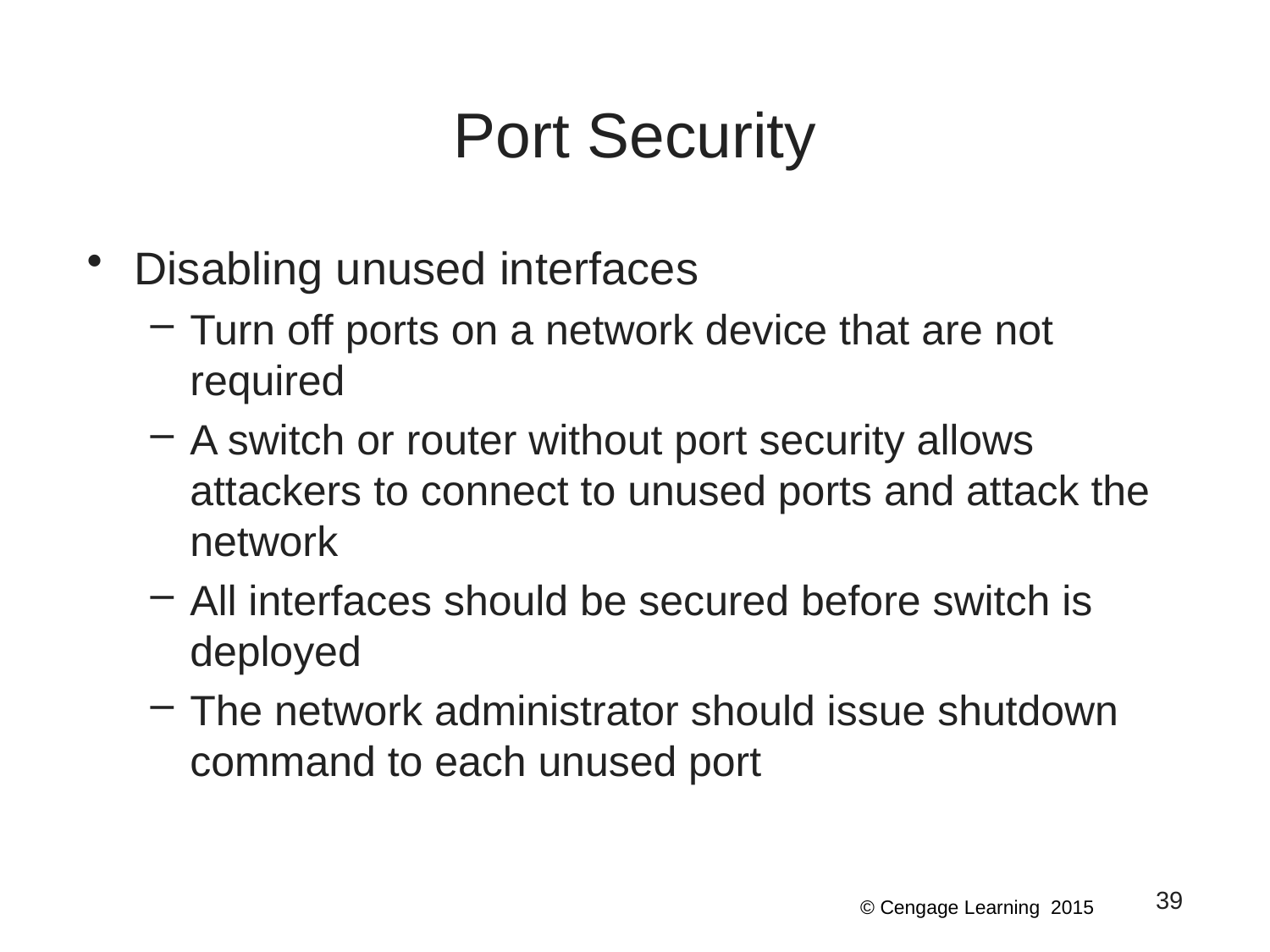

# Port Security
Disabling unused interfaces
Turn off ports on a network device that are not required
A switch or router without port security allows attackers to connect to unused ports and attack the network
All interfaces should be secured before switch is deployed
The network administrator should issue shutdown command to each unused port
39